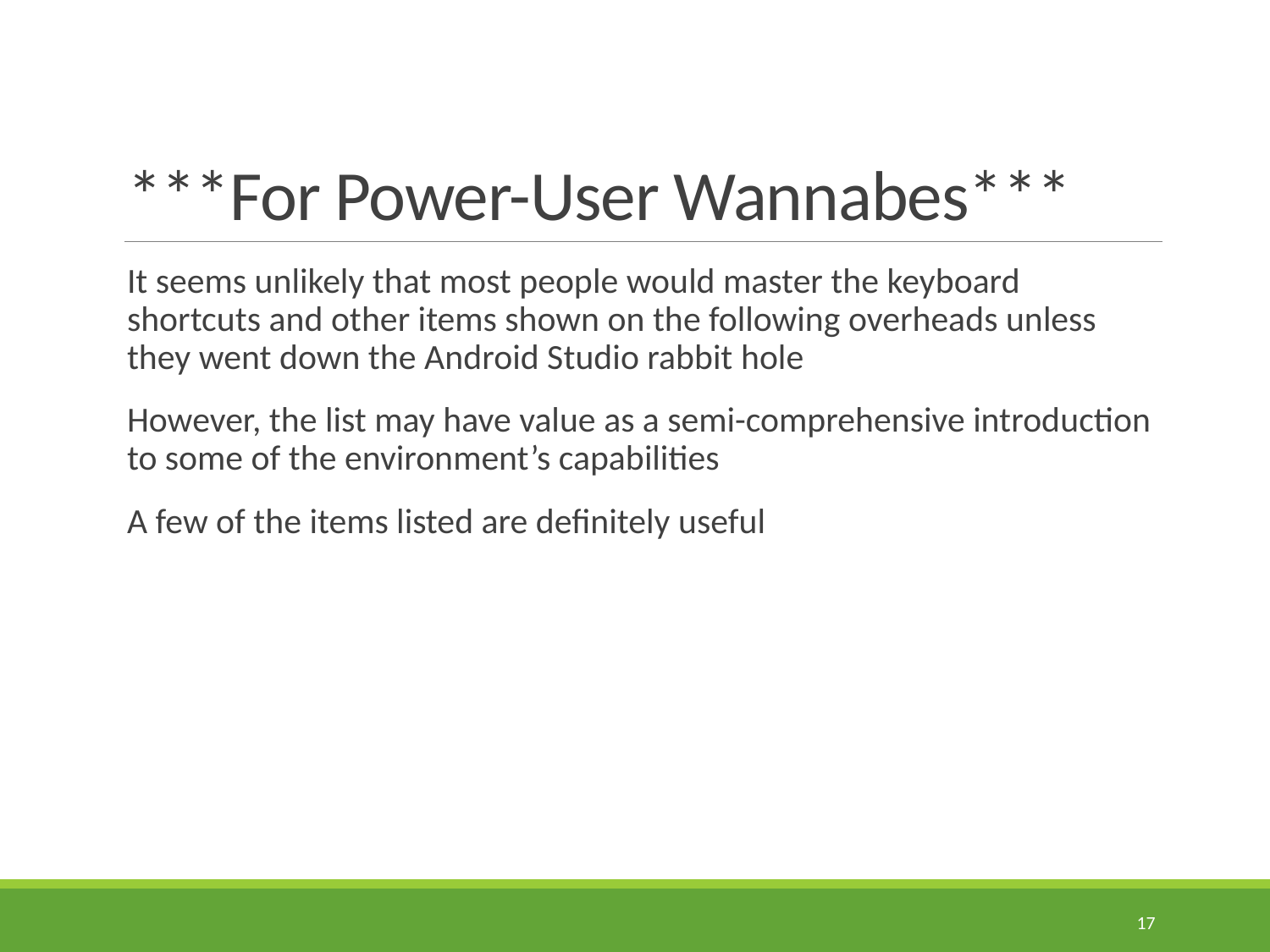

# ***For Power-User Wannabes***
It seems unlikely that most people would master the keyboard shortcuts and other items shown on the following overheads unless they went down the Android Studio rabbit hole
However, the list may have value as a semi-comprehensive introduction to some of the environment’s capabilities
A few of the items listed are definitely useful
17